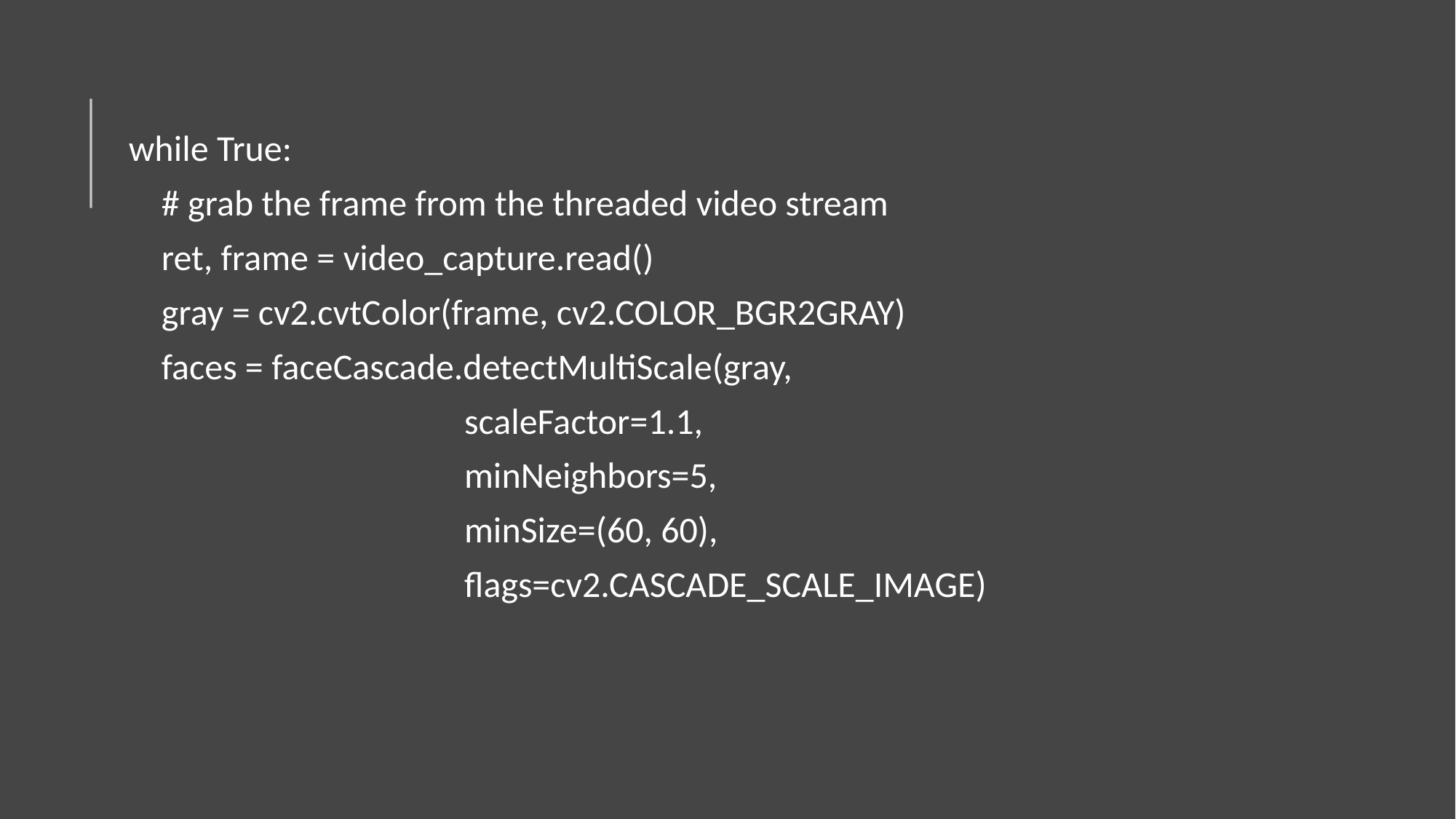

while True:
    # grab the frame from the threaded video stream
    ret, frame = video_capture.read()
    gray = cv2.cvtColor(frame, cv2.COLOR_BGR2GRAY)
    faces = faceCascade.detectMultiScale(gray,
                                         scaleFactor=1.1,
                                         minNeighbors=5,
                                         minSize=(60, 60),
                                         flags=cv2.CASCADE_SCALE_IMAGE)